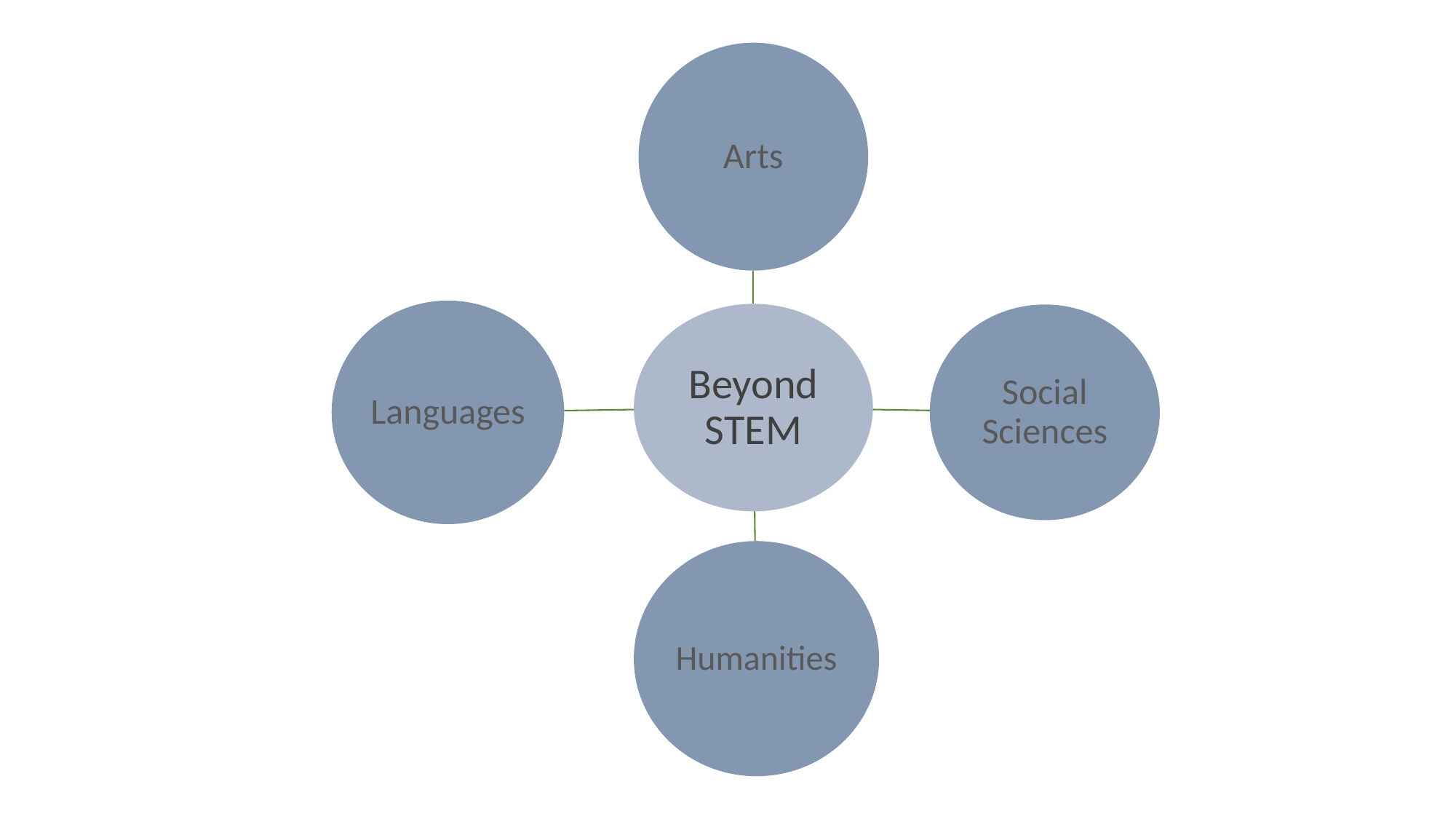

Beyond STEM

Arts

Social Sciences

Humanities

Languages